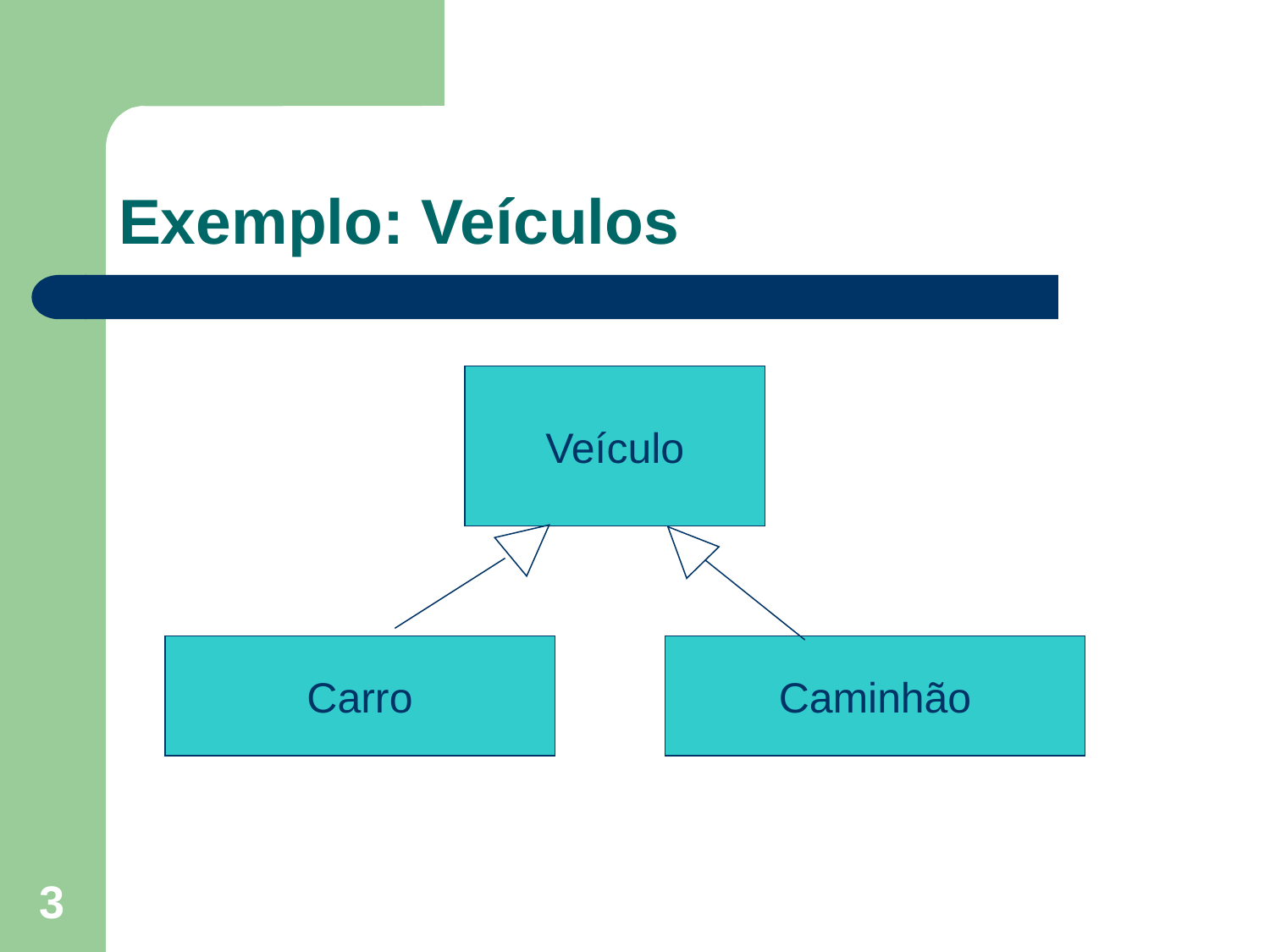

# Exemplo: Veículos
Veículo

Carro
Caminhão
3